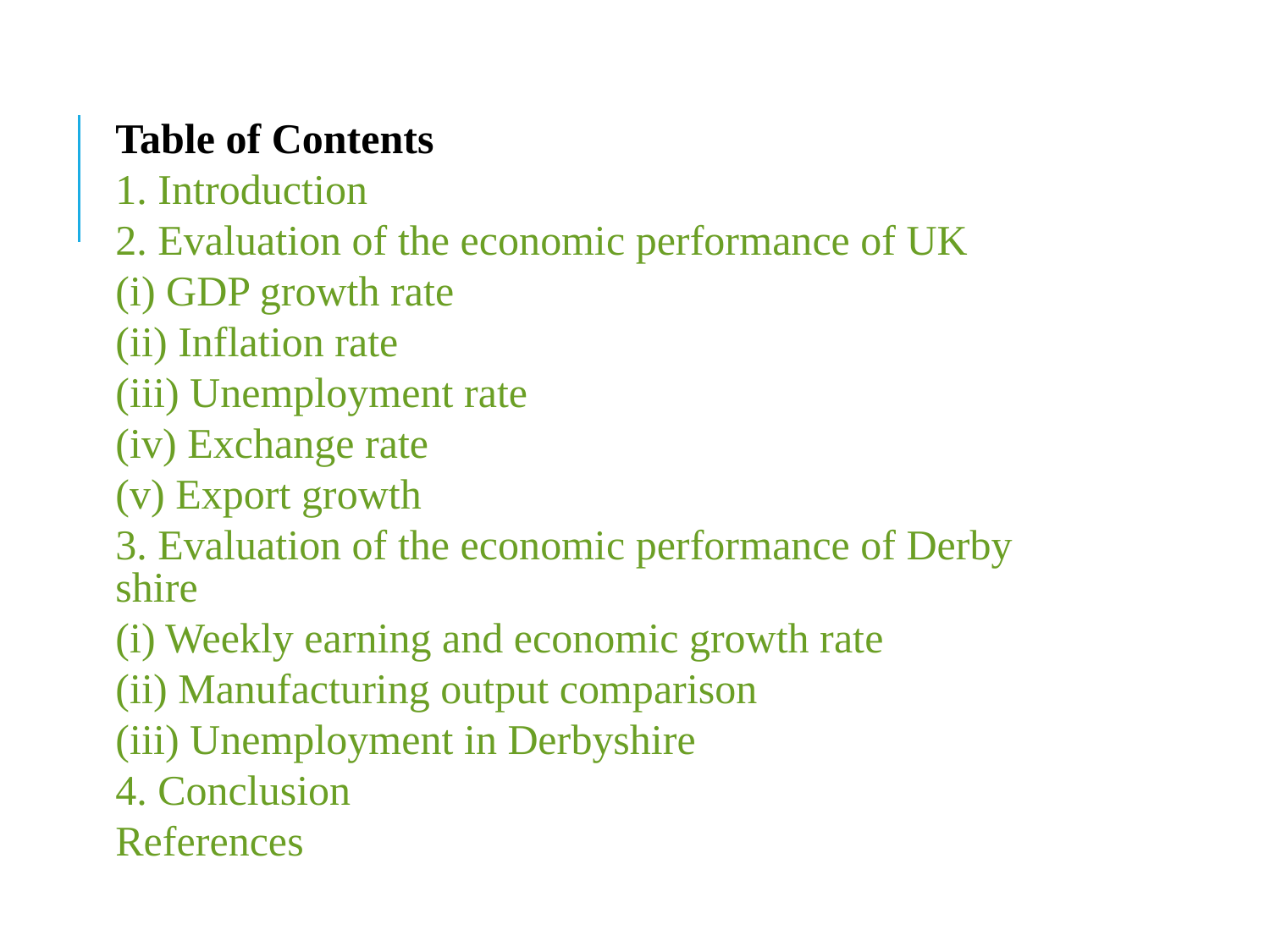

Table of Contents
1. Introduction
2. Evaluation of the economic performance of UK
(i) GDP growth rate
(ii) Inflation rate
(iii) Unemployment rate
(iv) Exchange rate
(v) Export growth
3. Evaluation of the economic performance of Derbyshire
(i) Weekly earning and economic growth rate
(ii) Manufacturing output comparison
(iii) Unemployment in Derbyshire
4. Conclusion
References